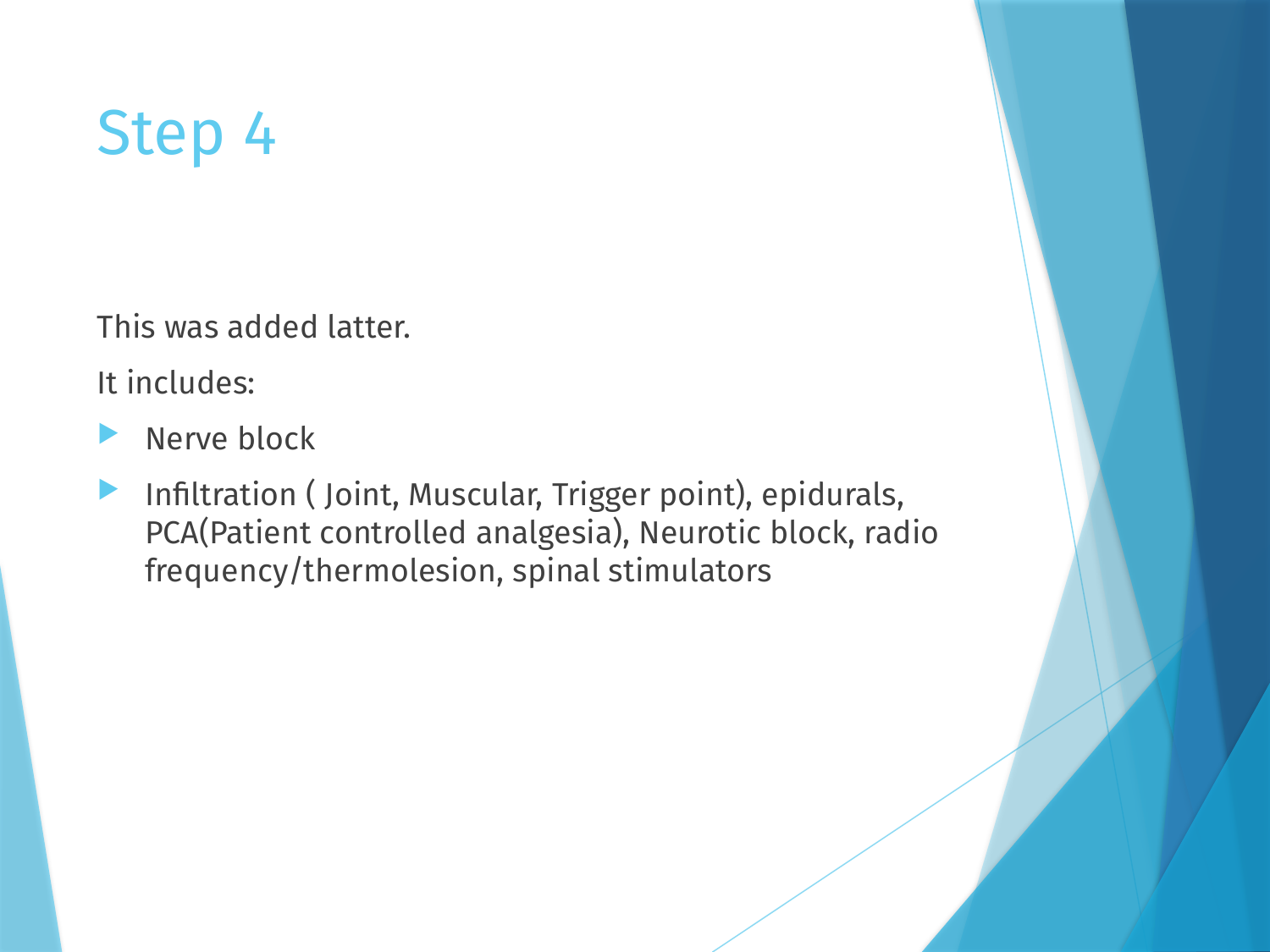

# Step 4
This was added latter.
It includes:
Nerve block
Infiltration ( Joint, Muscular, Trigger point), epidurals, PCA(Patient controlled analgesia), Neurotic block, radio frequency/thermolesion, spinal stimulators